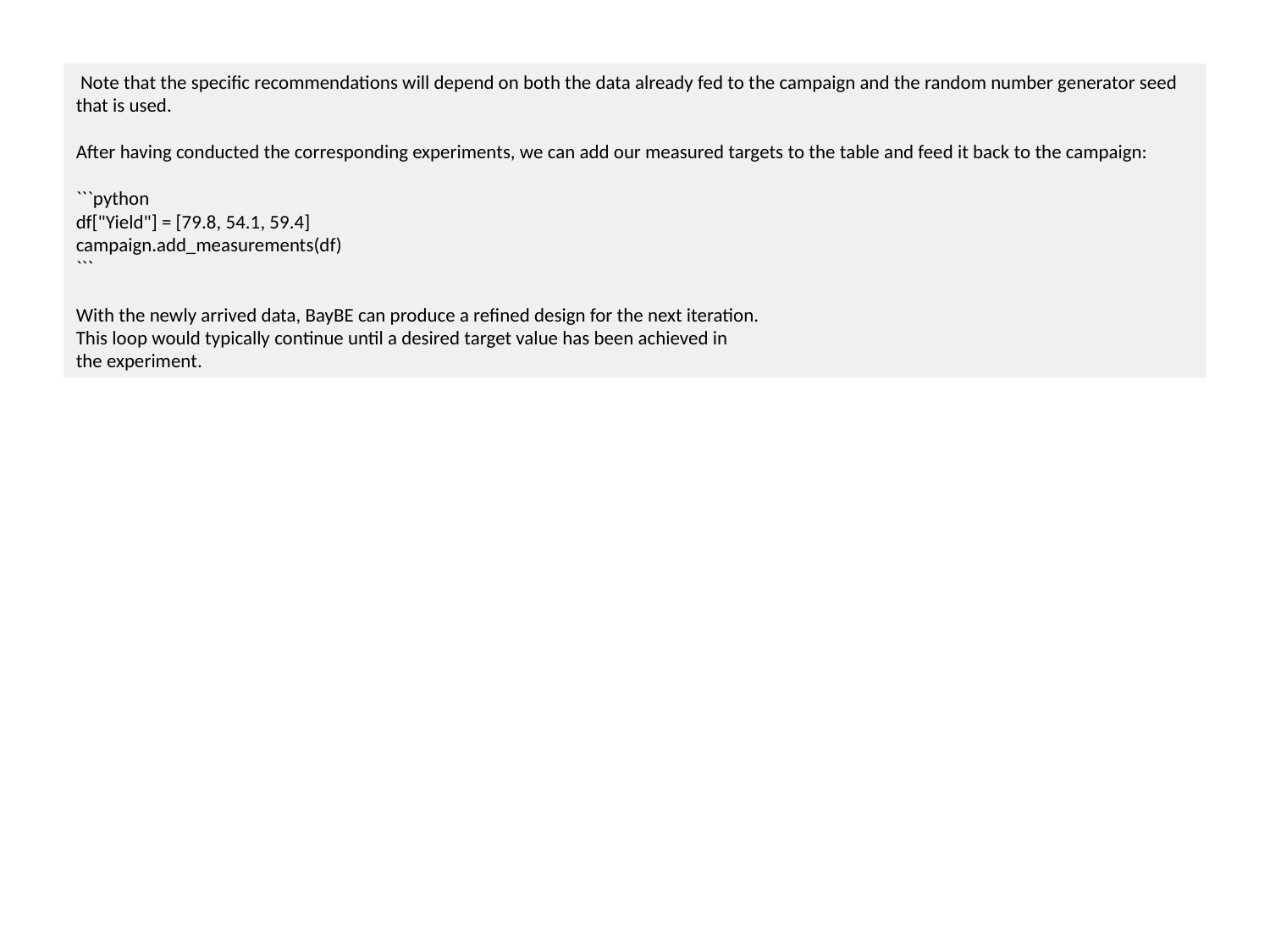

Note that the specific recommendations will depend on both the data already fed to the campaign and the random number generator seed that is used.

After having conducted the corresponding experiments, we can add our measured targets to the table and feed it back to the campaign:

```python
df["Yield"] = [79.8, 54.1, 59.4]
campaign.add_measurements(df)
```

With the newly arrived data, BayBE can produce a refined design for the next iteration.
This loop would typically continue until a desired target value has been achieved in
the experiment.